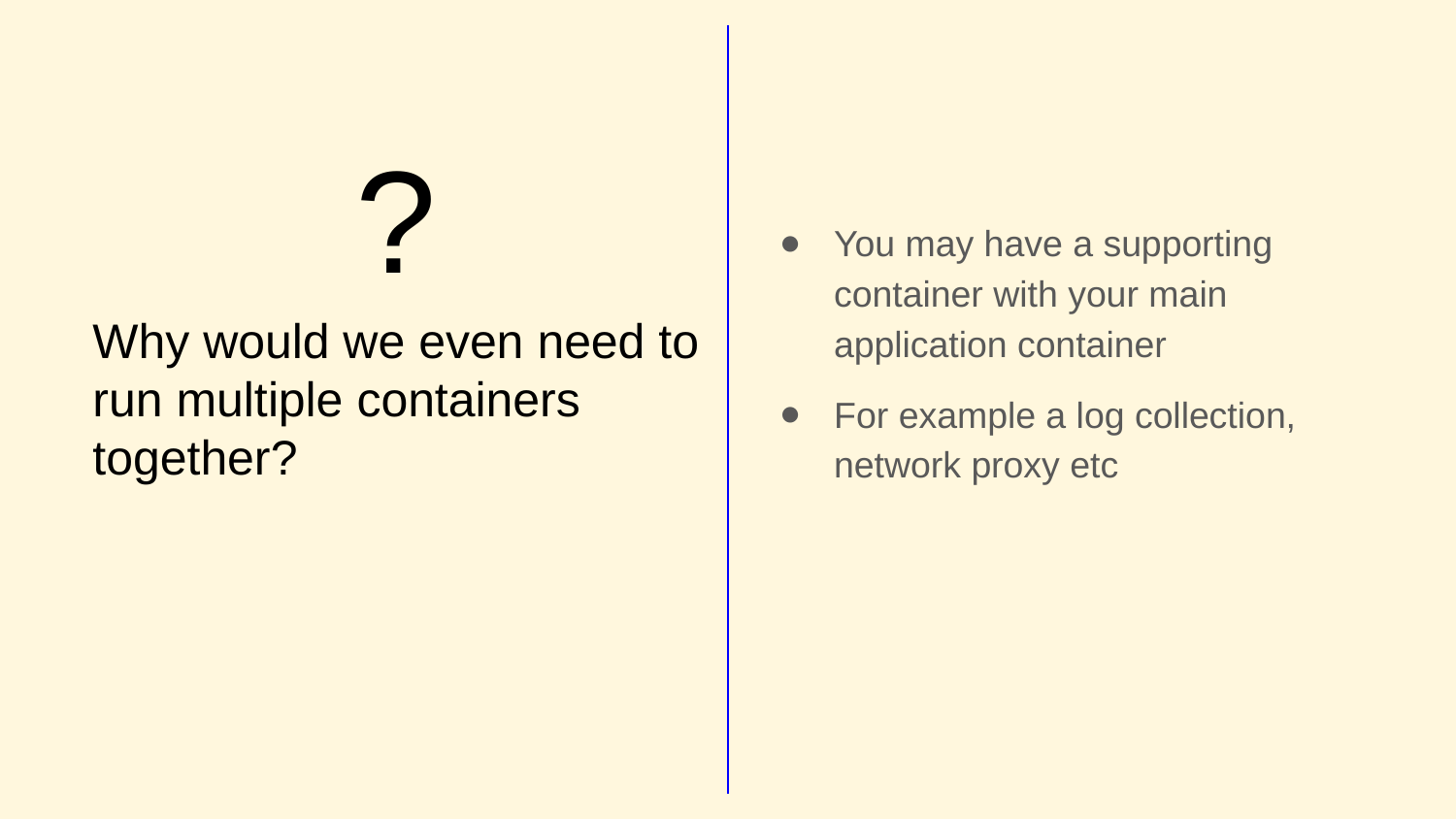

# Why would we even need to run multiple containers together?
?
You may have a supporting container with your main application container
For example a log collection, network proxy etc